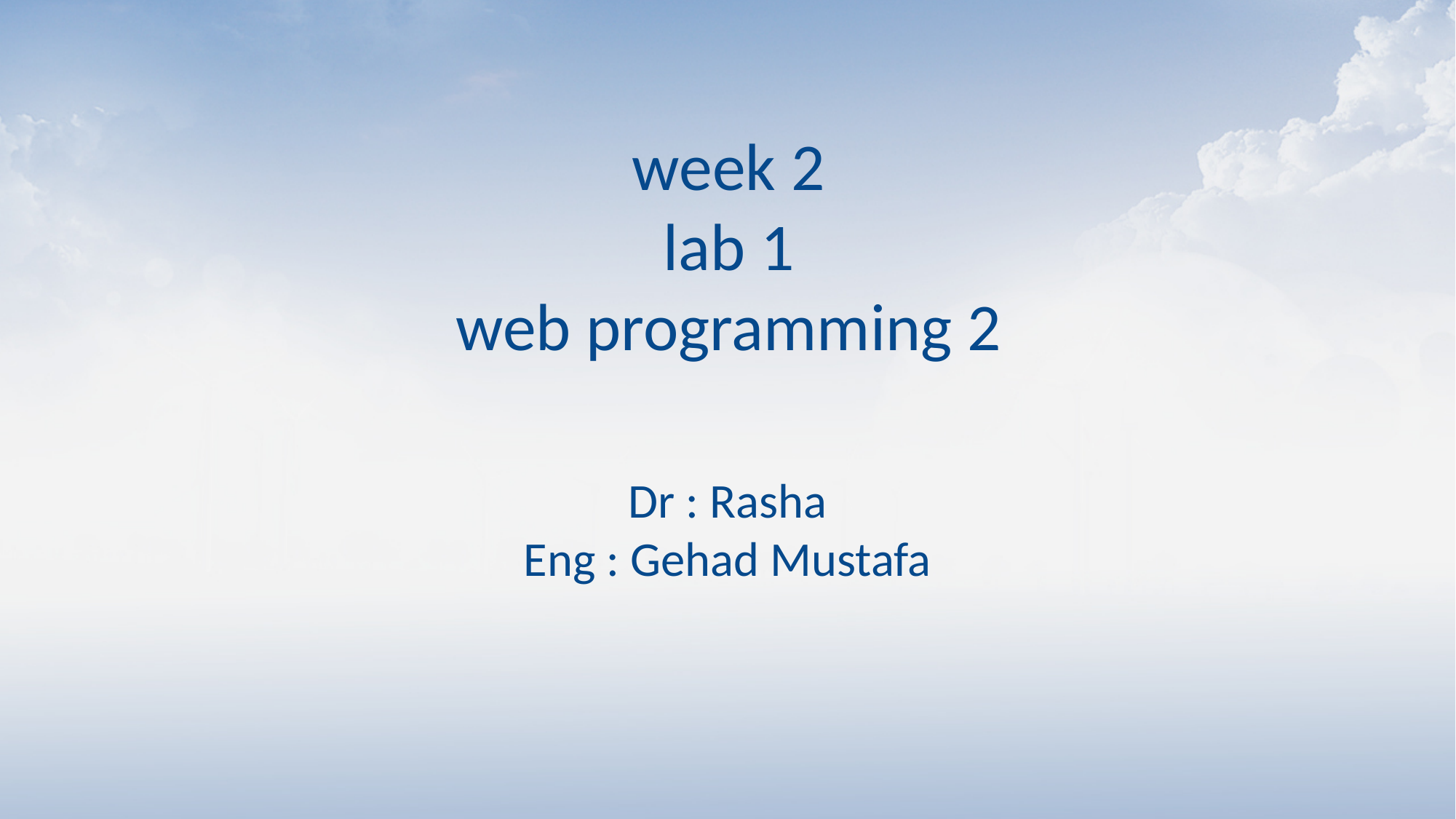

# week 2
lab 1
web programming 2

Dr : Rasha
Eng : Gehad Mustafa